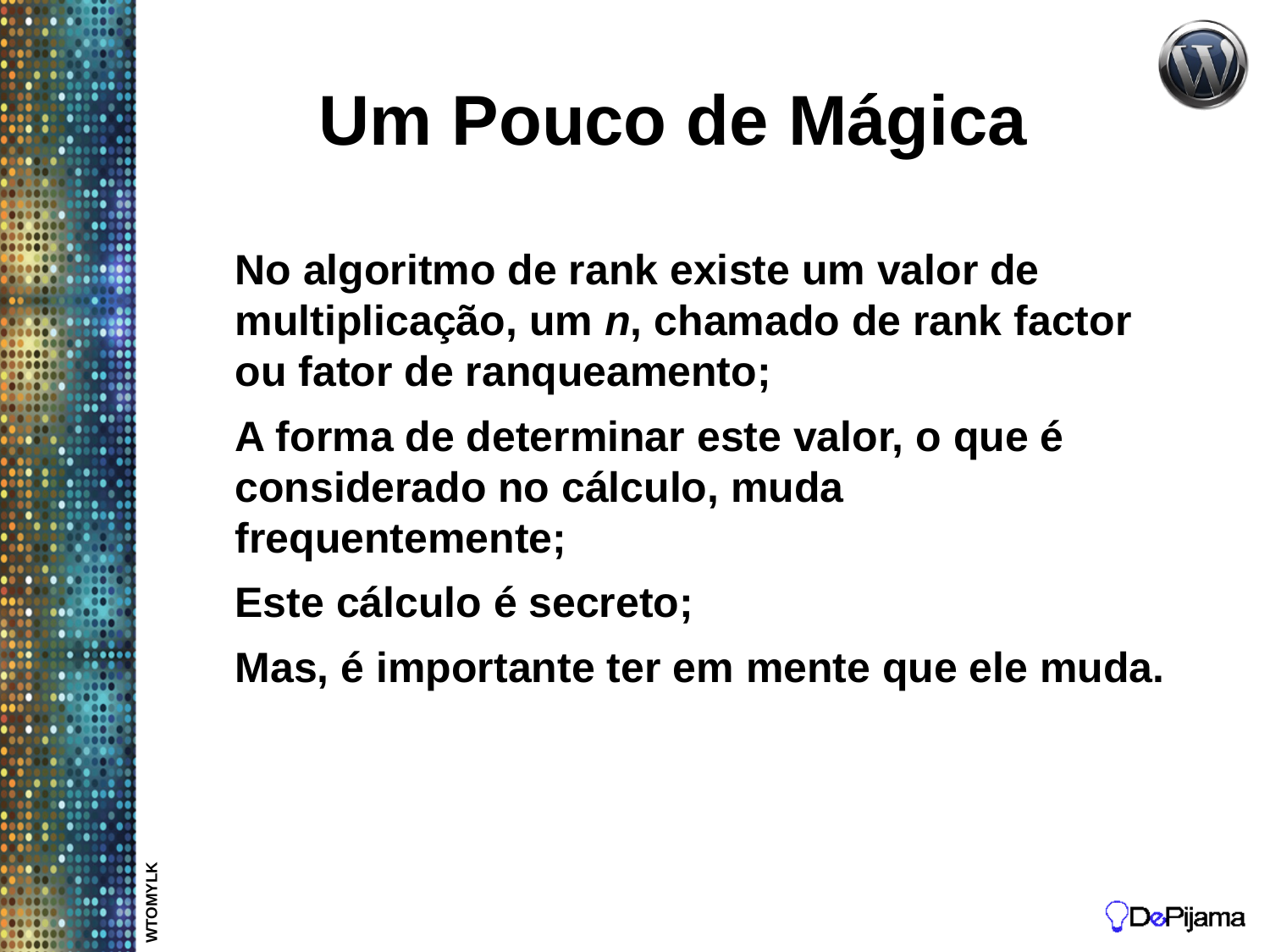

# Um Pouco de Mágica
	No algoritmo de rank existe um valor de multiplicação, um n, chamado de rank factor ou fator de ranqueamento;
	A forma de determinar este valor, o que é considerado no cálculo, muda frequentemente;
	Este cálculo é secreto;
	Mas, é importante ter em mente que ele muda.

WTOMYLK